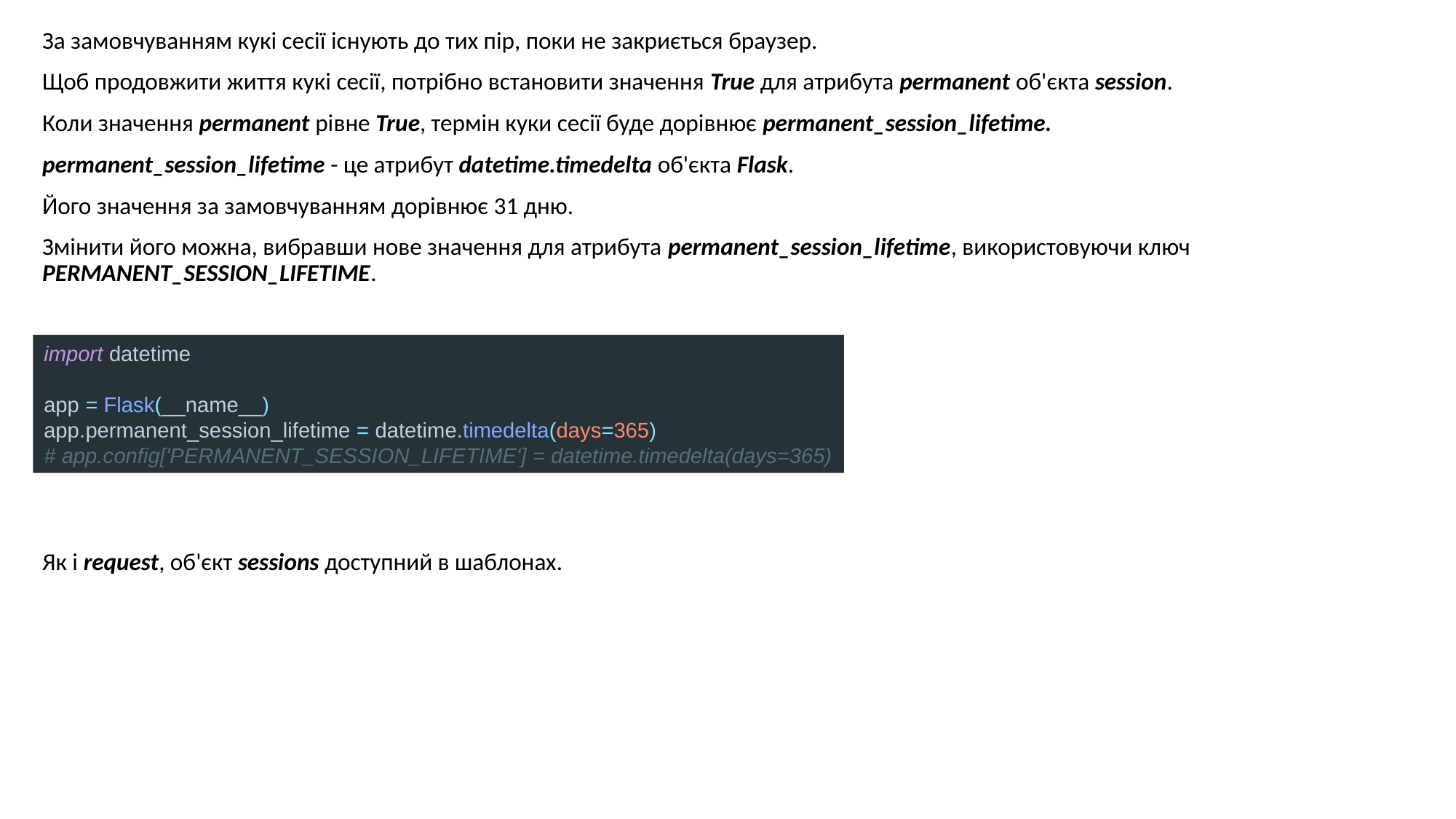

За замовчуванням кукі сесії існують до тих пір, поки не закриється браузер.
Щоб продовжити життя кукі сесії, потрібно встановити значення True для атрибута permanent об'єкта session.
Коли значення permanent рівне True, термін куки сесії буде дорівнює permanent_session_lifetime.
permanent_session_lifetime - це атрибут datetime.timedelta об'єкта Flask.
Його значення за замовчуванням дорівнює 31 дню.
Змінити його можна, вибравши нове значення для атрибута permanent_session_lifetime, використовуючи ключ PERMANENT_SESSION_LIFETIME.

Як і request, об'єкт sessions доступний в шаблонах.
import datetime
app = Flask(__name__)
app.permanent_session_lifetime = datetime.timedelta(days=365)
# app.config['PERMANENT_SESSION_LIFETIME'] = datetime.timedelta(days=365)